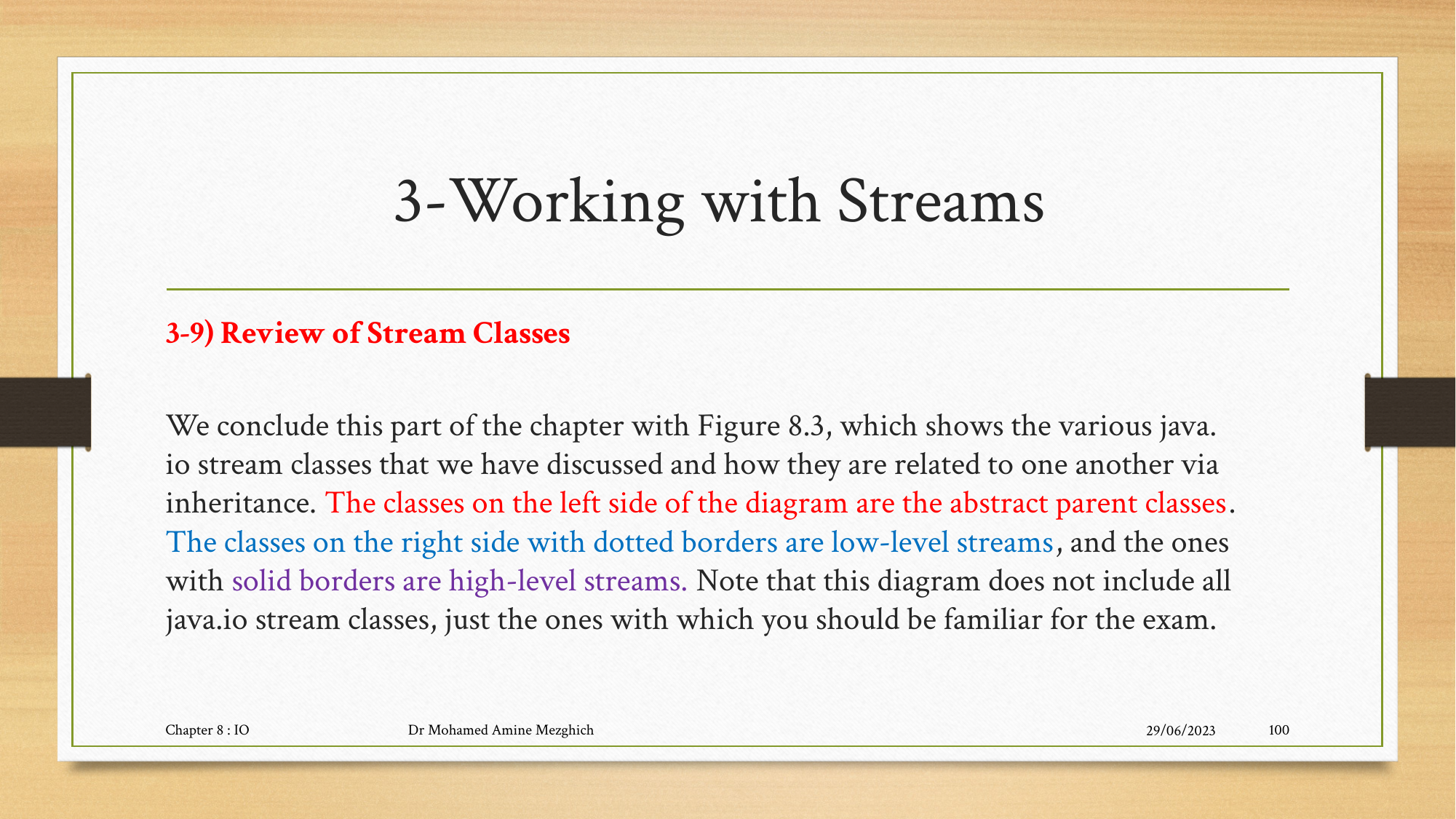

# 3-Working with Streams
3-9) Review of Stream Classes
We conclude this part of the chapter with Figure 8.3, which shows the various java.
io stream classes that we have discussed and how they are related to one another via
inheritance. The classes on the left side of the diagram are the abstract parent classes. The classes on the right side with dotted borders are low-level streams, and the ones with solid borders are high-level streams. Note that this diagram does not include all java.io stream classes, just the ones with which you should be familiar for the exam.
Chapter 8 : IO                                              Dr Mohamed Amine Mezghich
29/06/2023
100